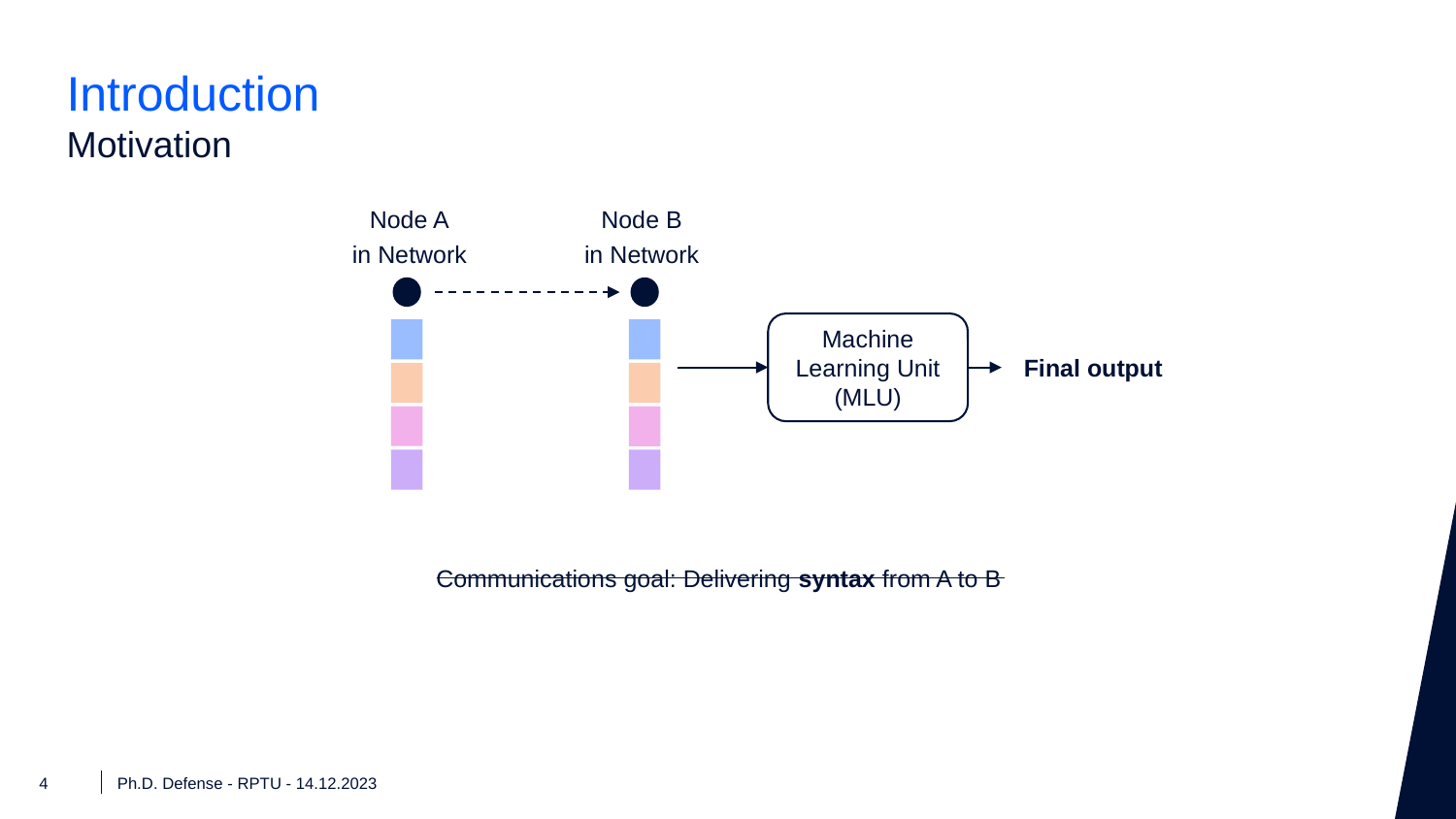

Introduction

Motivation
Node A
in Network
Node B
in Network

Machine Learning Unit
(MLU)

Final output
Communications goal: Delivering syntax from A to B
Ph.D. Defense - RPTU - 14.12.2023